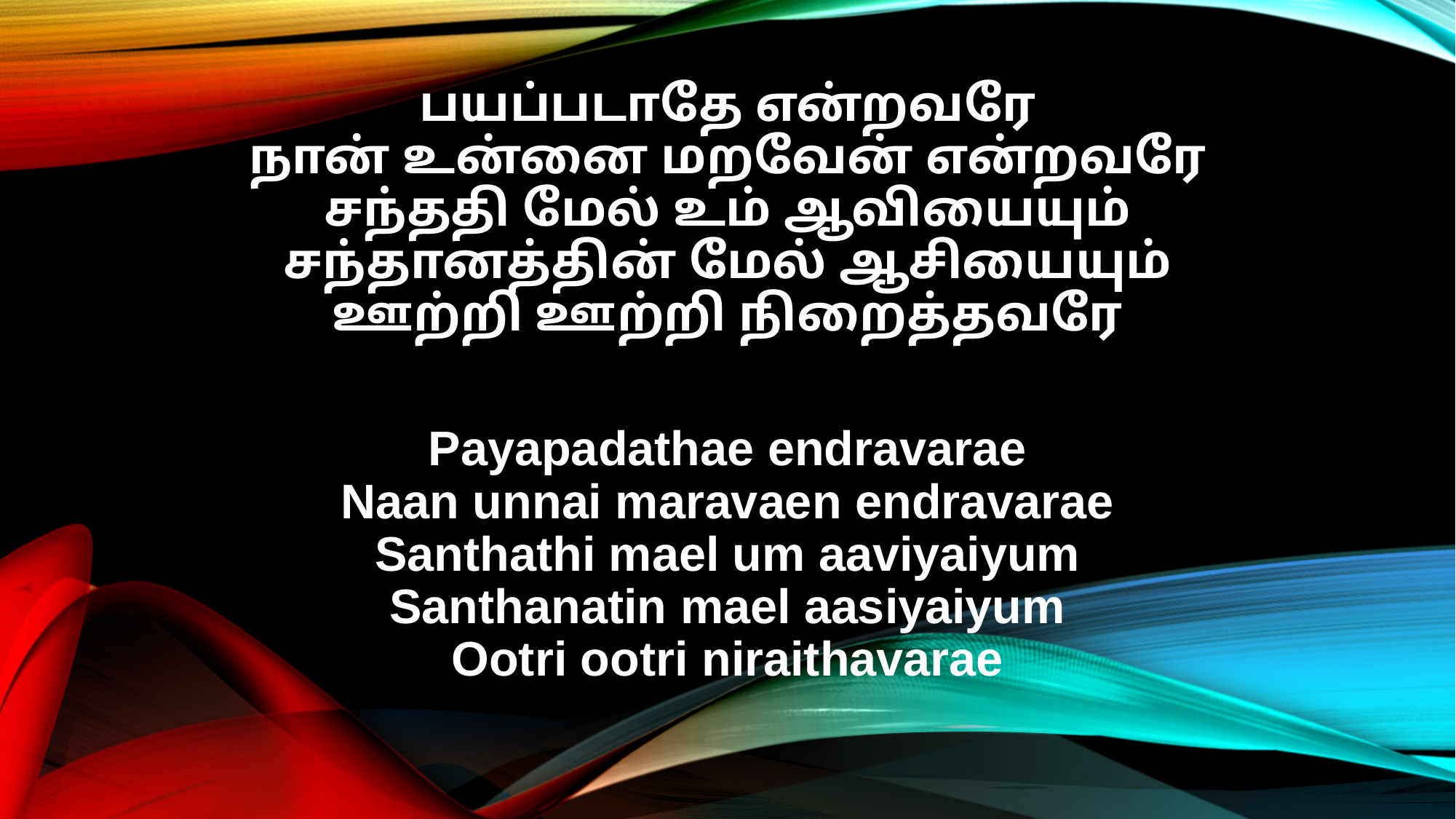

பயப்படாதே என்றவரே
நான் உன்னை மறவேன் என்றவரே
சந்ததி மேல் உம் ஆவியையும்
சந்தானத்தின் மேல் ஆசியையும்
ஊற்றி ஊற்றி நிறைத்தவரே

Payapadathae endravarae
Naan unnai maravaen endravarae
Santhathi mael um aaviyaiyum
Santhanatin mael aasiyaiyum
Ootri ootri niraithavarae